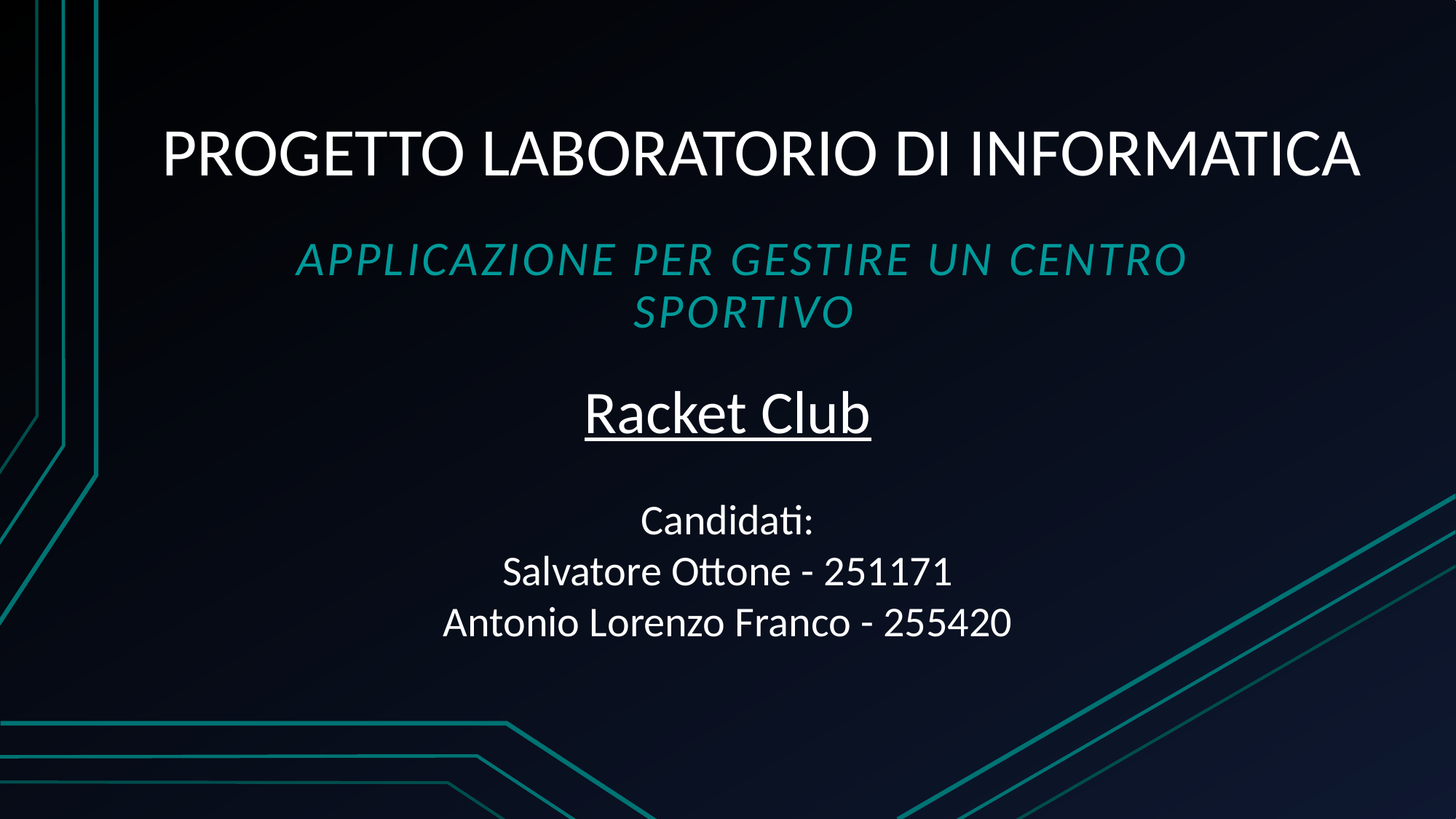

# PROGETTO LABORATORIO DI INFORMATICA
Applicazione per gestire un centro sportivo
Racket Club
Candidati:
Salvatore Ottone - 251171
Antonio Lorenzo Franco - 255420